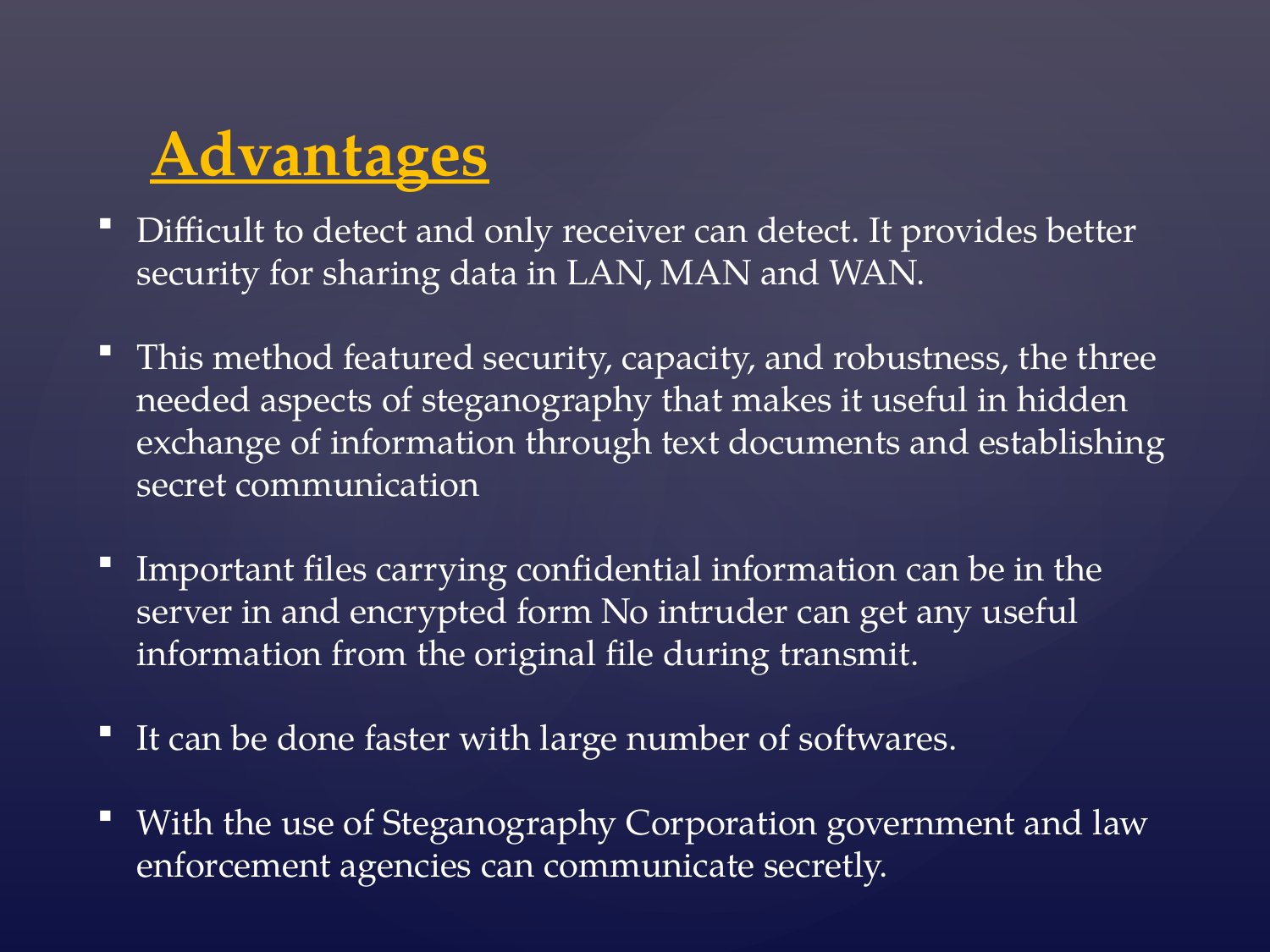

Advantages
Difficult to detect and only receiver can detect. It provides better security for sharing data in LAN, MAN and WAN.

This method featured security, capacity, and robustness, the three needed aspects of steganography that makes it useful in hidden exchange of information through text documents and establishing secret communication

Important files carrying confidential information can be in the server in and encrypted form No intruder can get any useful information from the original file during transmit.

It can be done faster with large number of softwares.

With the use of Steganography Corporation government and law enforcement agencies can communicate secretly.